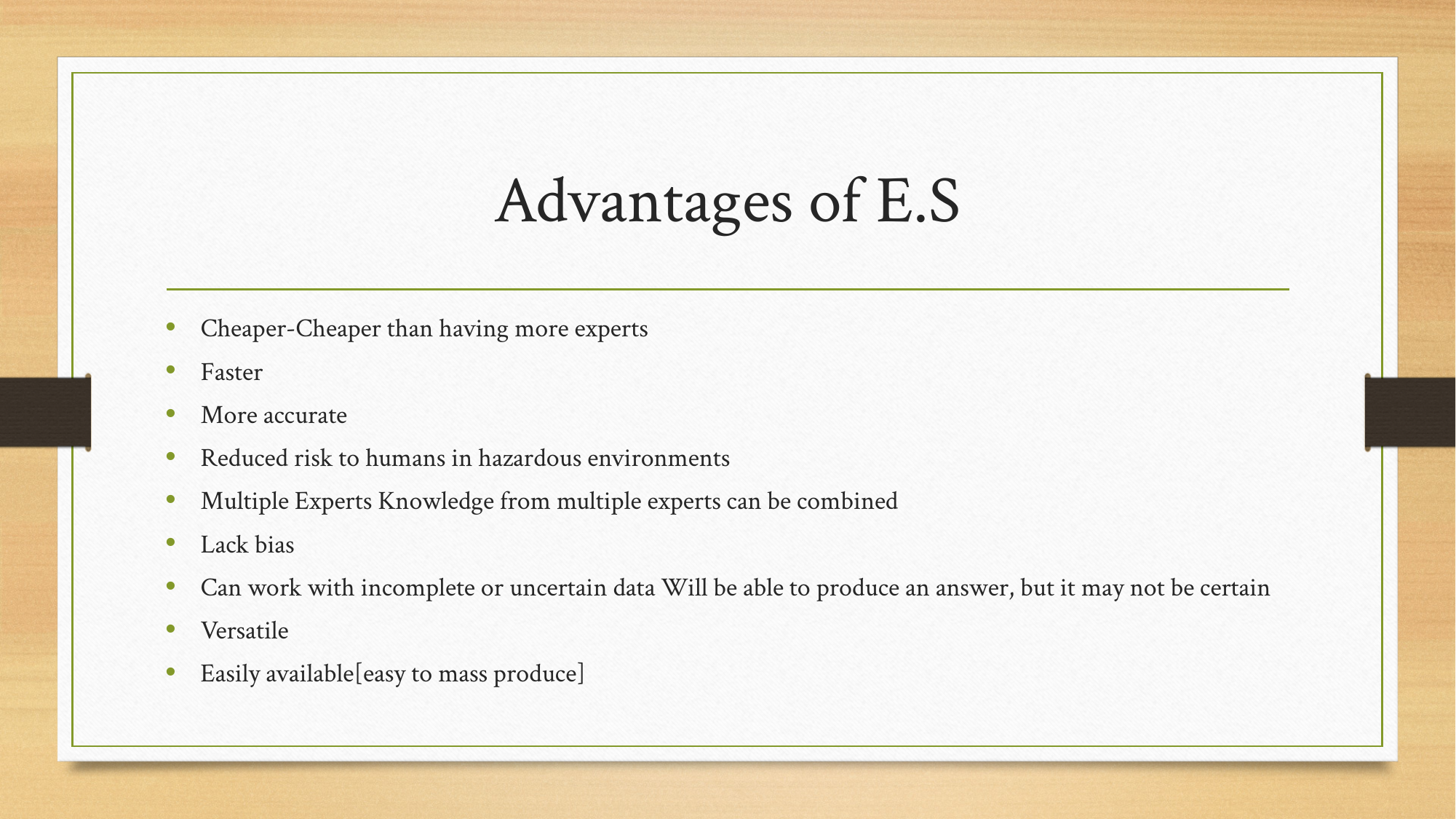

# Advantages of E.S
Cheaper-Cheaper than having more experts
Faster
More accurate
Reduced risk to humans in hazardous environments
Multiple Experts Knowledge from multiple experts can be combined
Lack bias
Can work with incomplete or uncertain data Will be able to produce an answer, but it may not be certain
Versatile
Easily available[easy to mass produce]